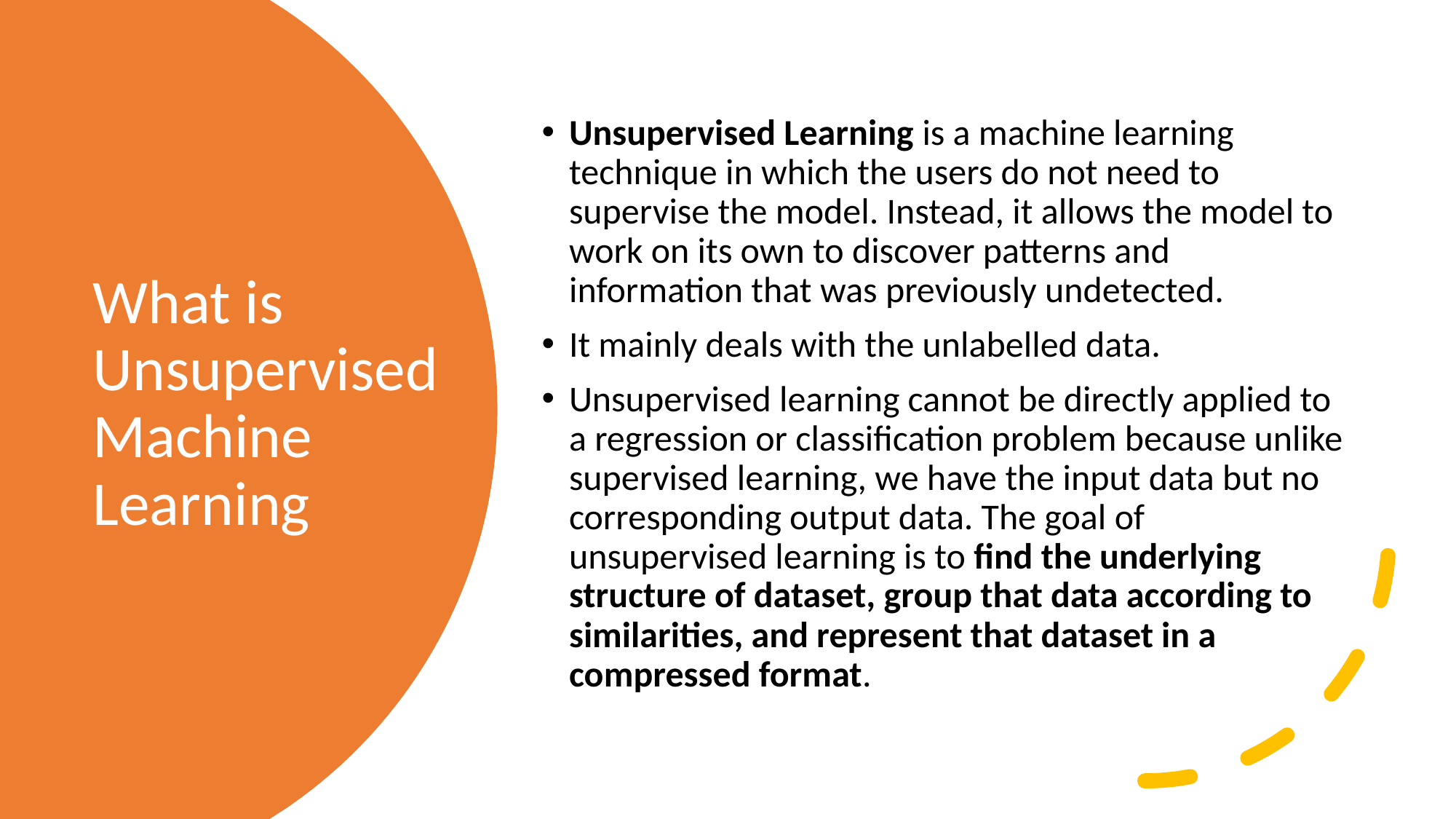

Unsupervised Learning is a machine learning technique in which the users do not need to supervise the model. Instead, it allows the model to work on its own to discover patterns and information that was previously undetected.
It mainly deals with the unlabelled data.
Unsupervised learning cannot be directly applied to a regression or classification problem because unlike supervised learning, we have the input data but no corresponding output data. The goal of unsupervised learning is to find the underlying structure of dataset, group that data according to similarities, and represent that dataset in a compressed format.
# What is Unsupervised Machine Learning